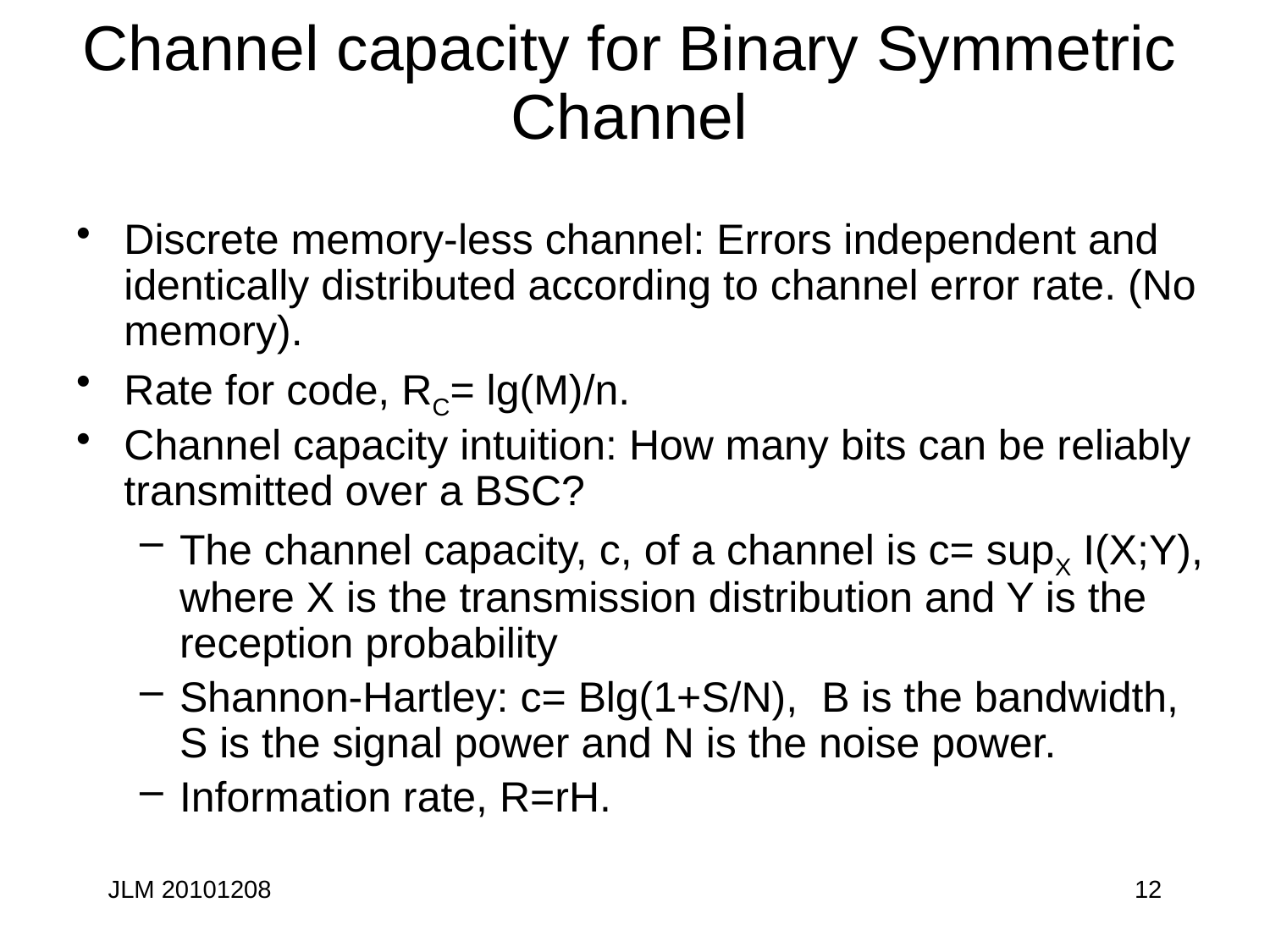

# Channel capacity for Binary Symmetric Channel
Discrete memory-less channel: Errors independent and identically distributed according to channel error rate. (No memory).
Rate for code, RC= lg(M)/n.
Channel capacity intuition: How many bits can be reliably transmitted over a BSC?
The channel capacity, c, of a channel is c= supX I(X;Y), where X is the transmission distribution and Y is the reception probability
Shannon-Hartley: c= Blg(1+S/N),  B is the bandwidth, S is the signal power and N is the noise power.
Information rate, R=rH.

JLM 20101208
12